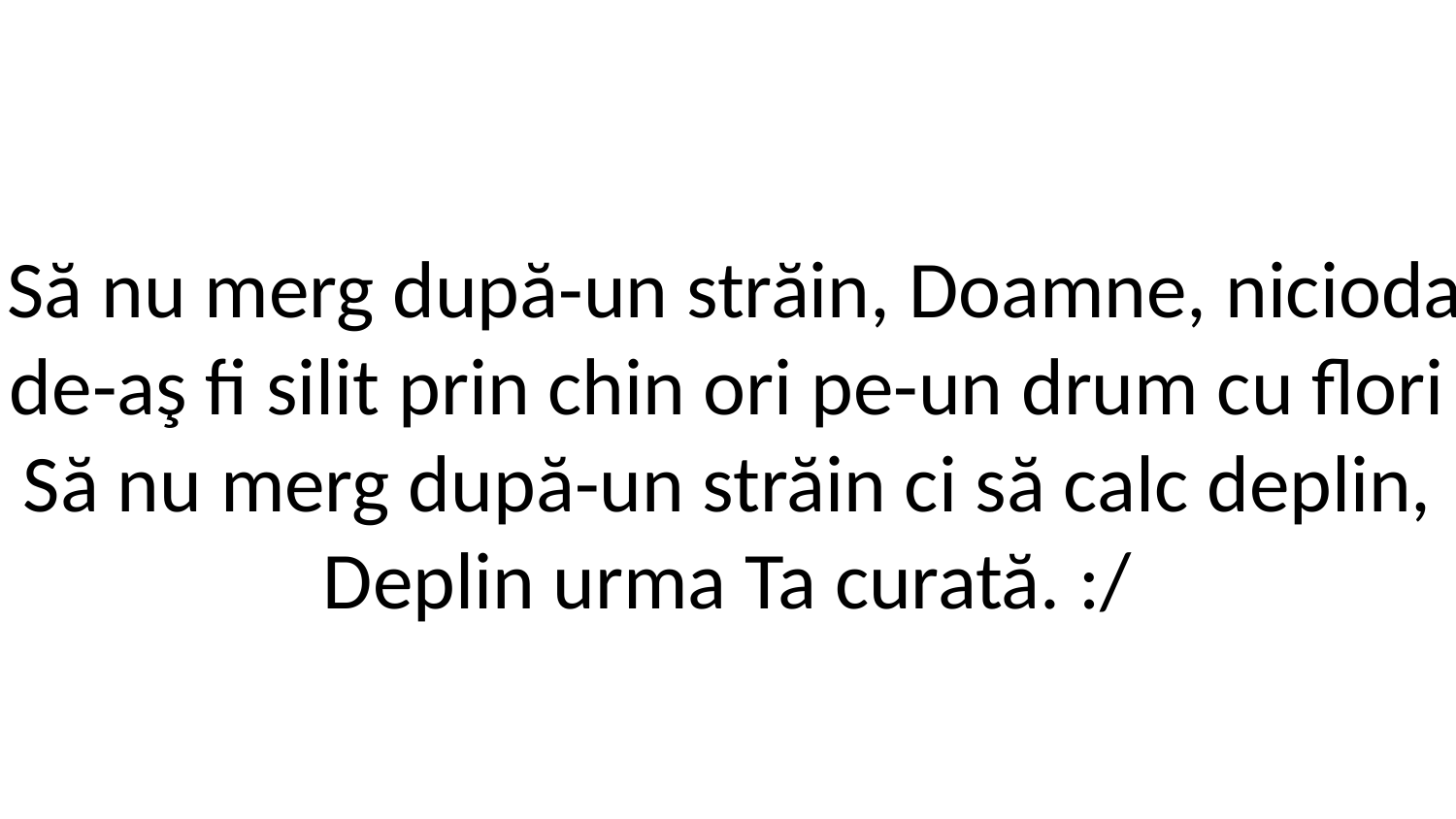

1. Să nu merg după-un străin, Doamne, niciodată
/:Chiar de-aş fi silit prin chin ori pe-un drum cu flori de crin
Să nu merg după-un străin ci să calc deplin,
Deplin urma Ta curată. :/